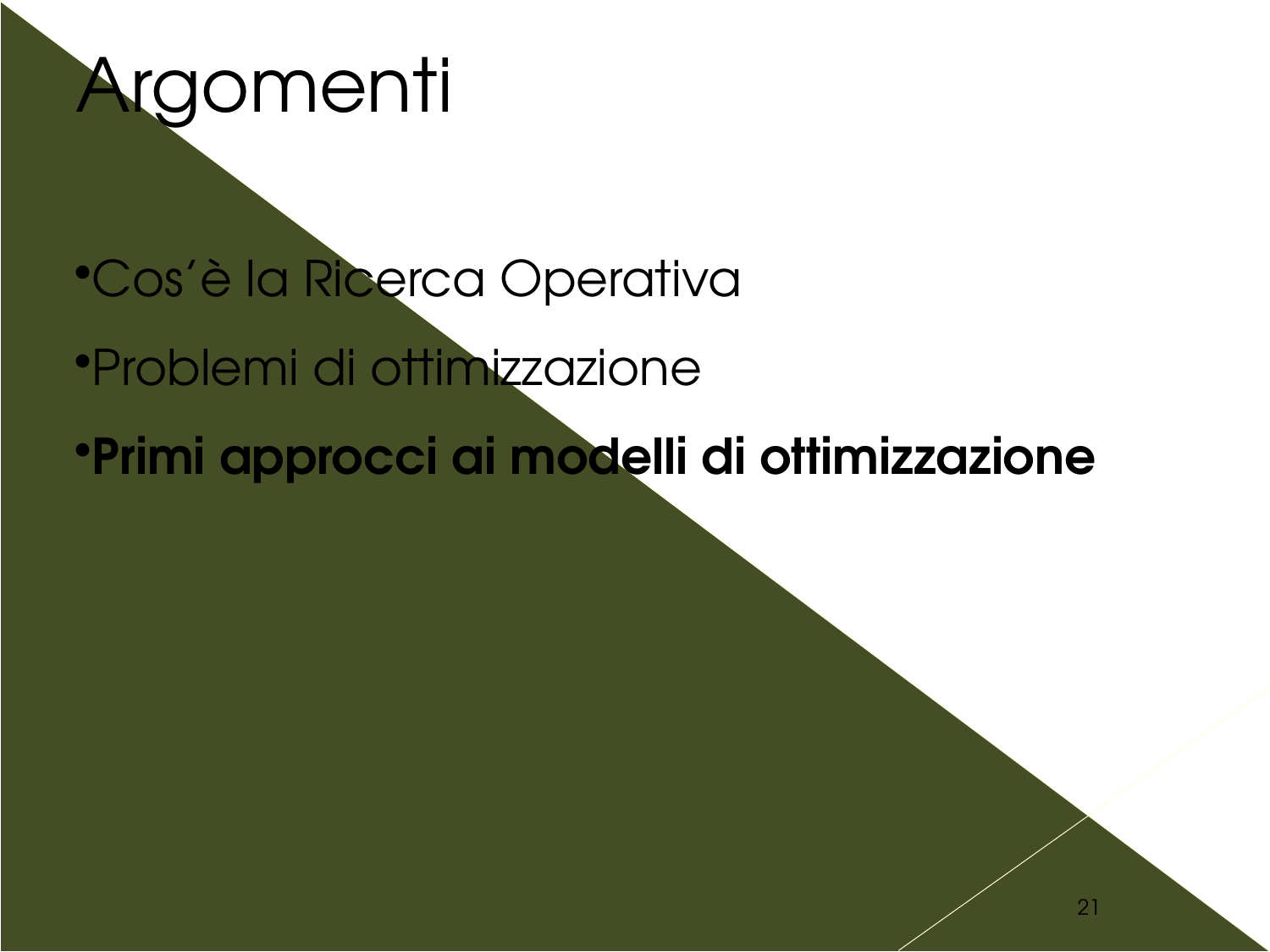

Argomenti
Cos’è la Ricerca Operativa
Problemi di ottimizzazione
Primi approcci ai modelli di ottimizzazione
21